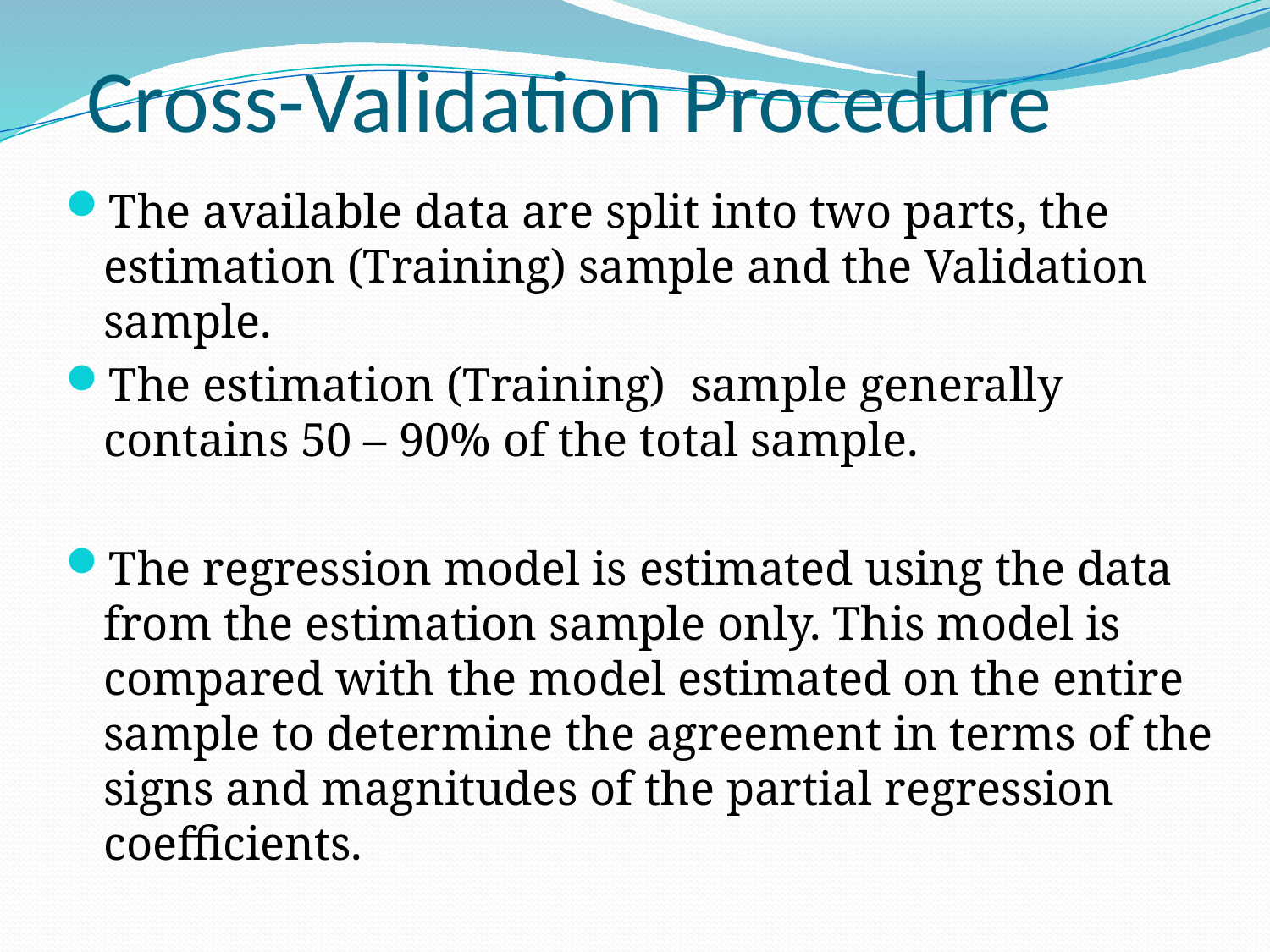

Cross-Validation Procedure
The available data are split into two parts, the estimation (Training) sample and the Validation sample.
The estimation (Training)  sample generally contains 50 – 90% of the total sample.

The regression model is estimated using the data from the estimation sample only. This model is compared with the model estimated on the entire sample to determine the agreement in terms of the signs and magnitudes of the partial regression coefficients.